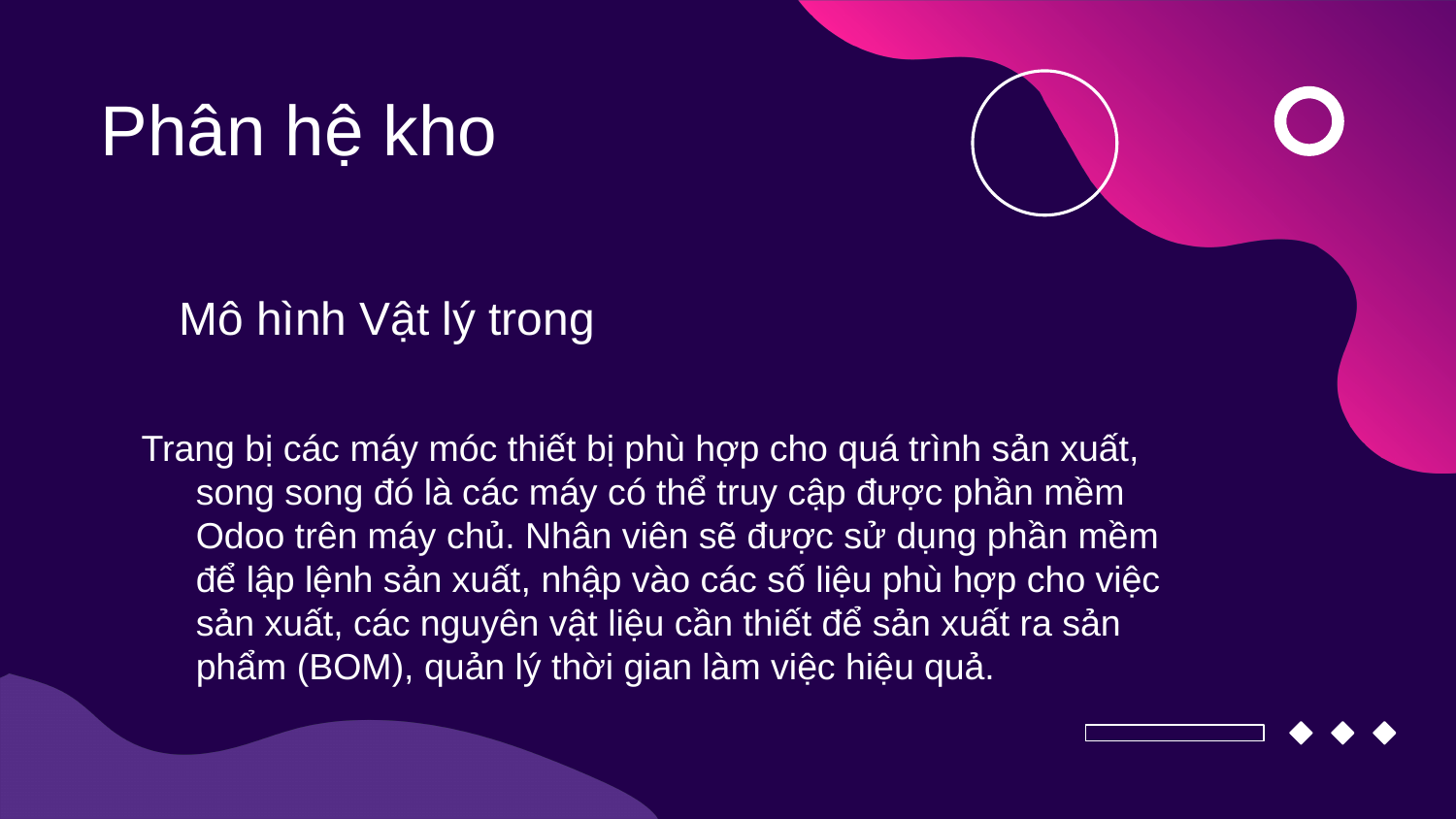

# Phân hệ kho
Mô hình Vật lý trong
Trang bị các máy móc thiết bị phù hợp cho quá trình sản xuất, song song đó là các máy có thể truy cập được phần mềm Odoo trên máy chủ. Nhân viên sẽ được sử dụng phần mềm để lập lệnh sản xuất, nhập vào các số liệu phù hợp cho việc sản xuất, các nguyên vật liệu cần thiết để sản xuất ra sản phẩm (BOM), quản lý thời gian làm việc hiệu quả.